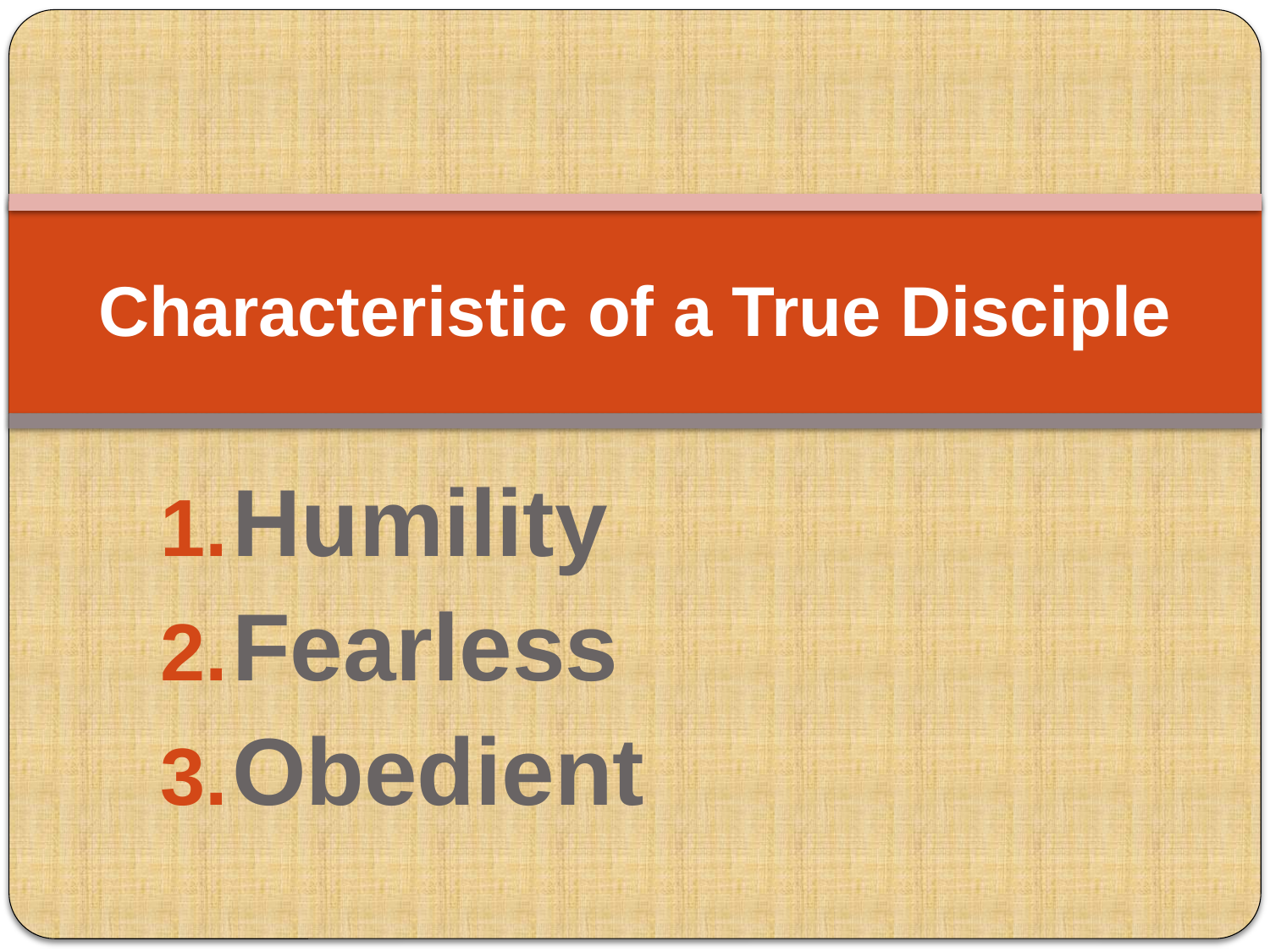

# Characteristic of a True Disciple
Humility
Fearless
Obedient